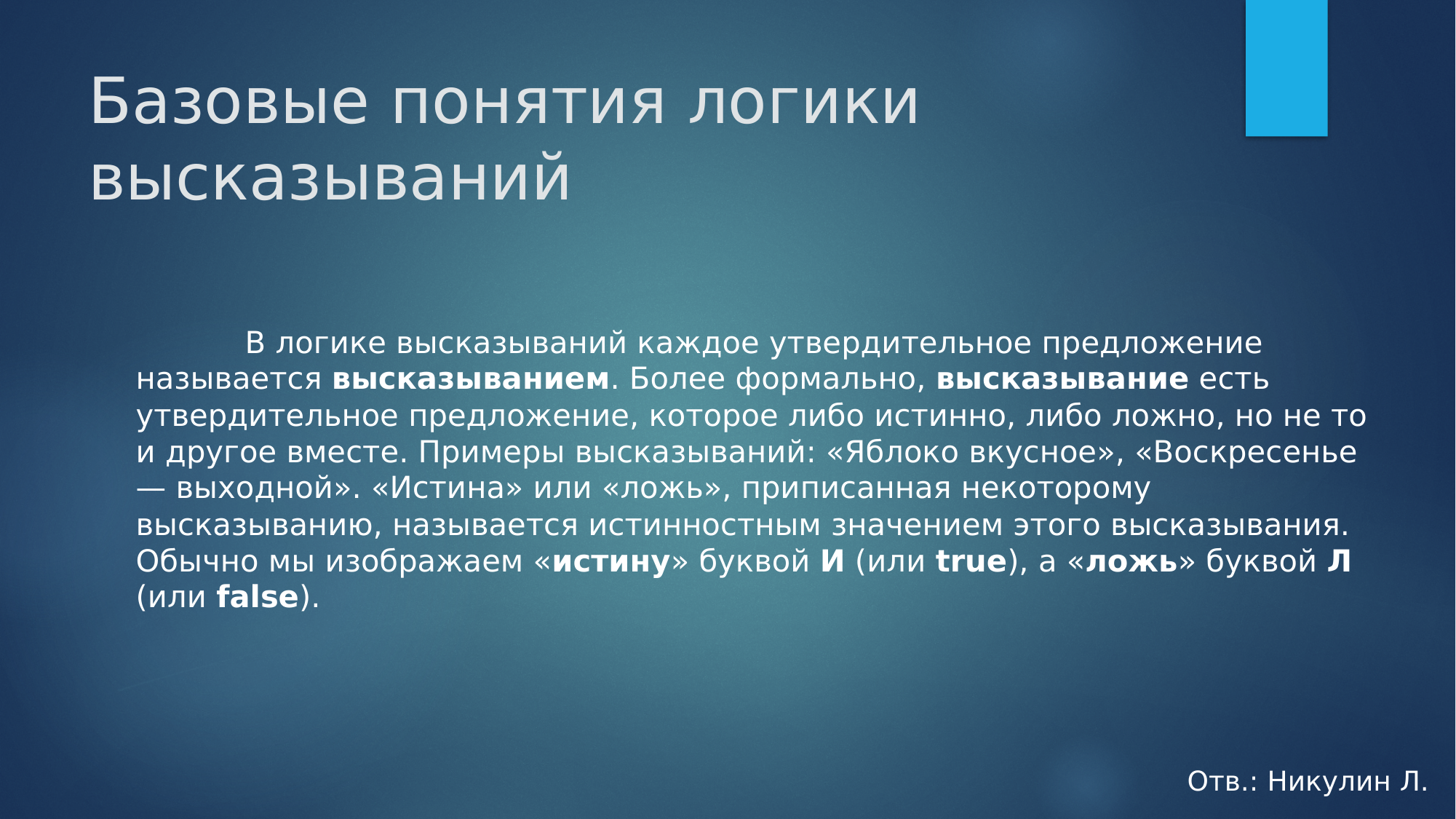

# Базовые понятия логики высказываний
	В логике высказываний каждое утвердительное предложение называется высказыванием. Более формально, высказывание есть утвердительное предложение, которое либо истинно, либо ложно, но не то и другое вместе. Примеры высказываний: «Яблоко вкусное», «Воскресенье — выходной». «Истина» или «ложь», приписанная некоторому высказыванию, называется истинностным значением этого высказывания. Обычно мы изображаем «истину» буквой И (или true), а «ложь» буквой Л (или false).
Отв.: Никулин Л.